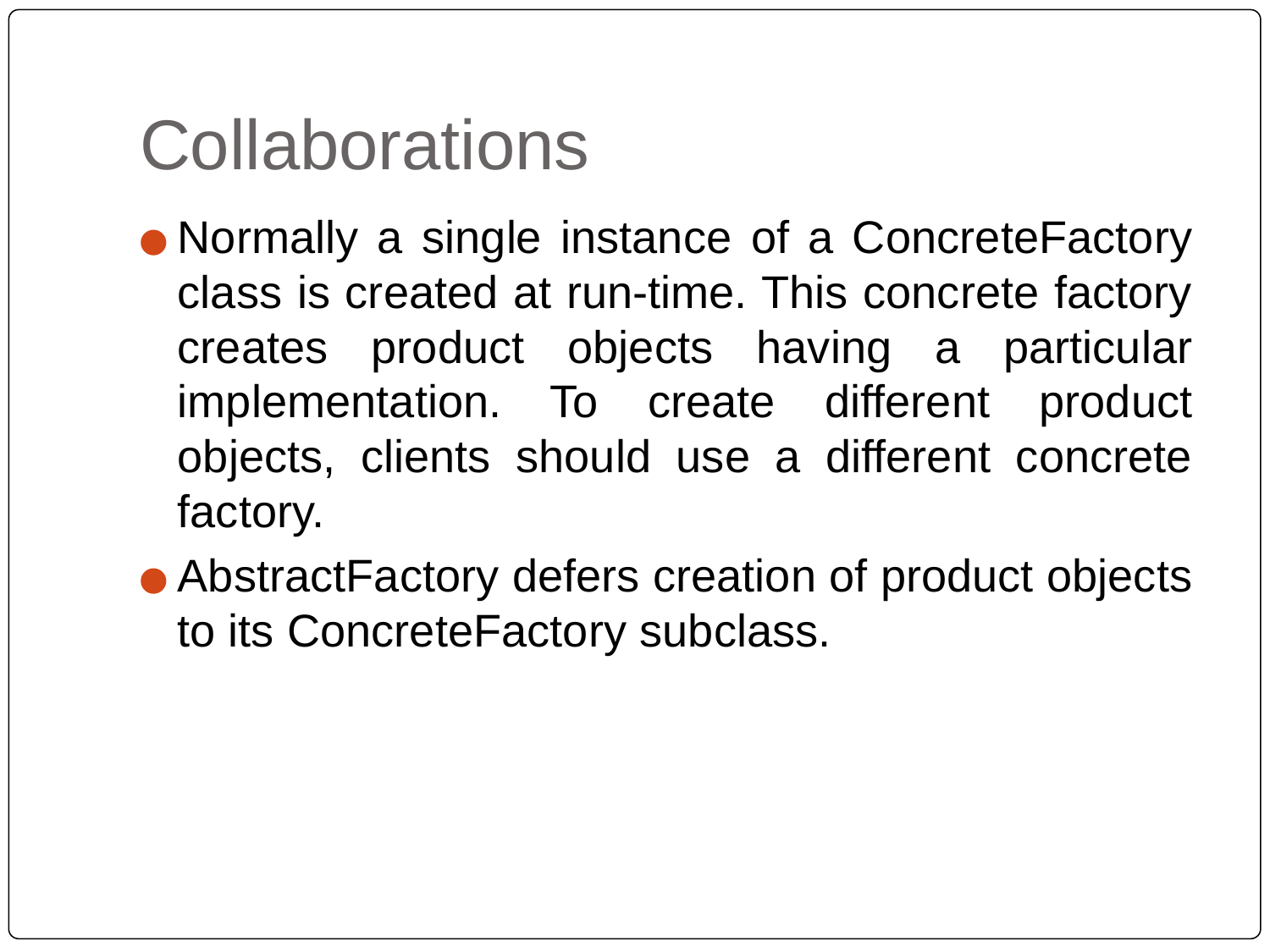

# Collaborations
Normally a single instance of a ConcreteFactory class is created at run-time. This concrete factory creates product objects having a particular implementation. To create different product objects, clients should use a different concrete factory.
AbstractFactory defers creation of product objects to its ConcreteFactory subclass.